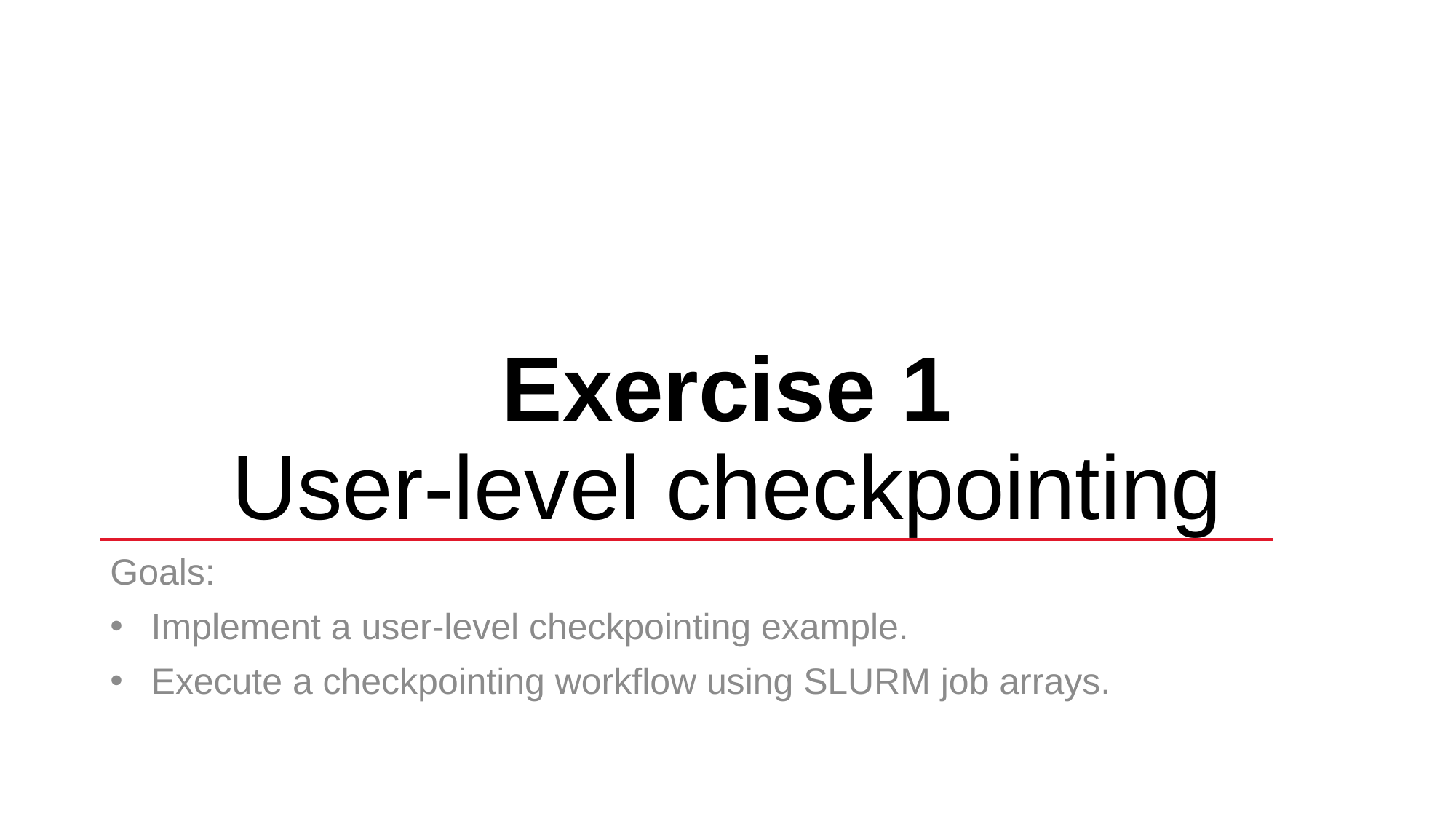

# Exercise 1 User-level checkpointing
Goals:
Implement a user-level checkpointing example.
Execute a checkpointing workflow using SLURM job arrays.